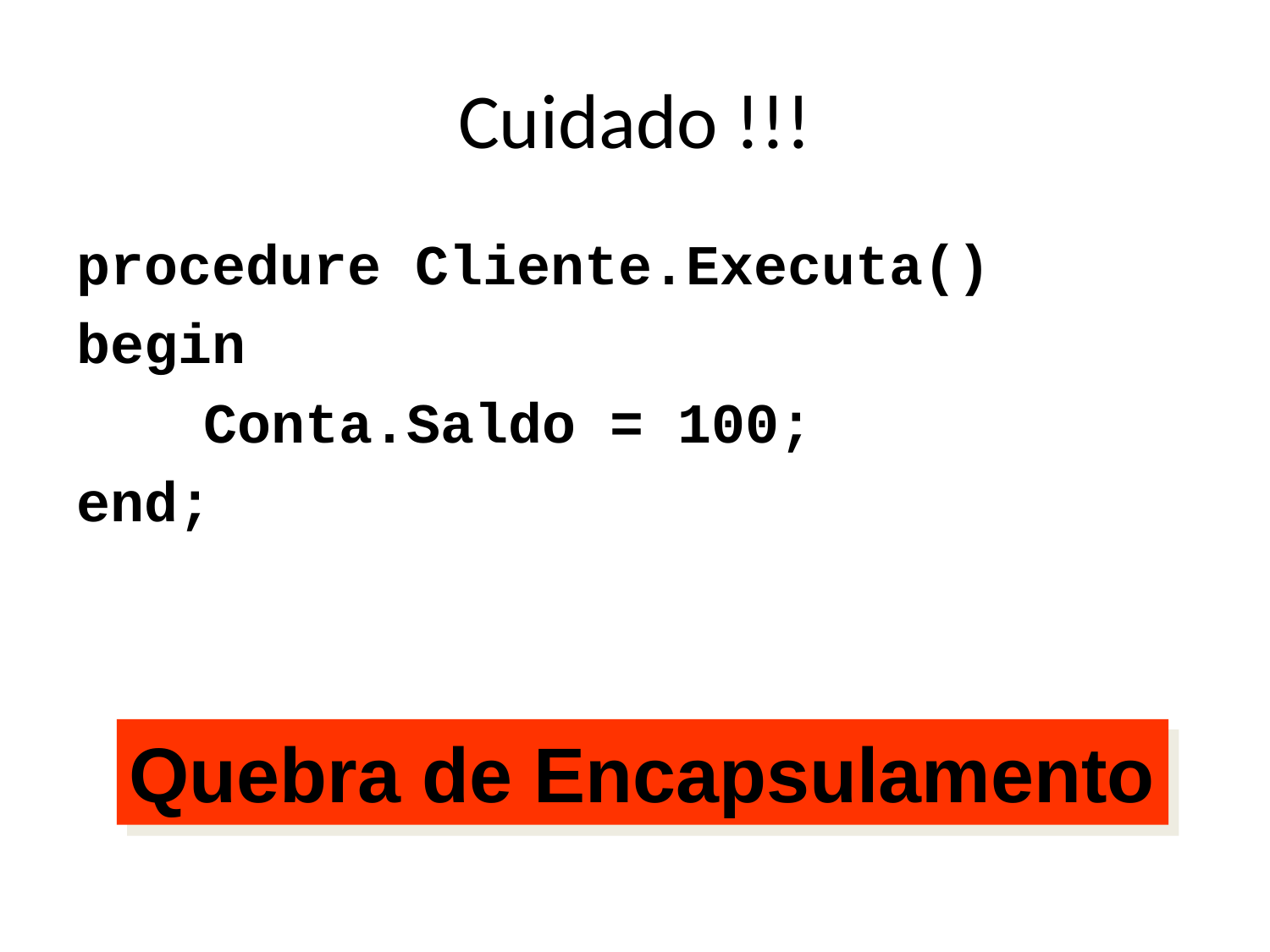

# Cuidado !!!
procedure Cliente.Executa()
begin
	Conta.Saldo = 100;
end;
Quebra de Encapsulamento